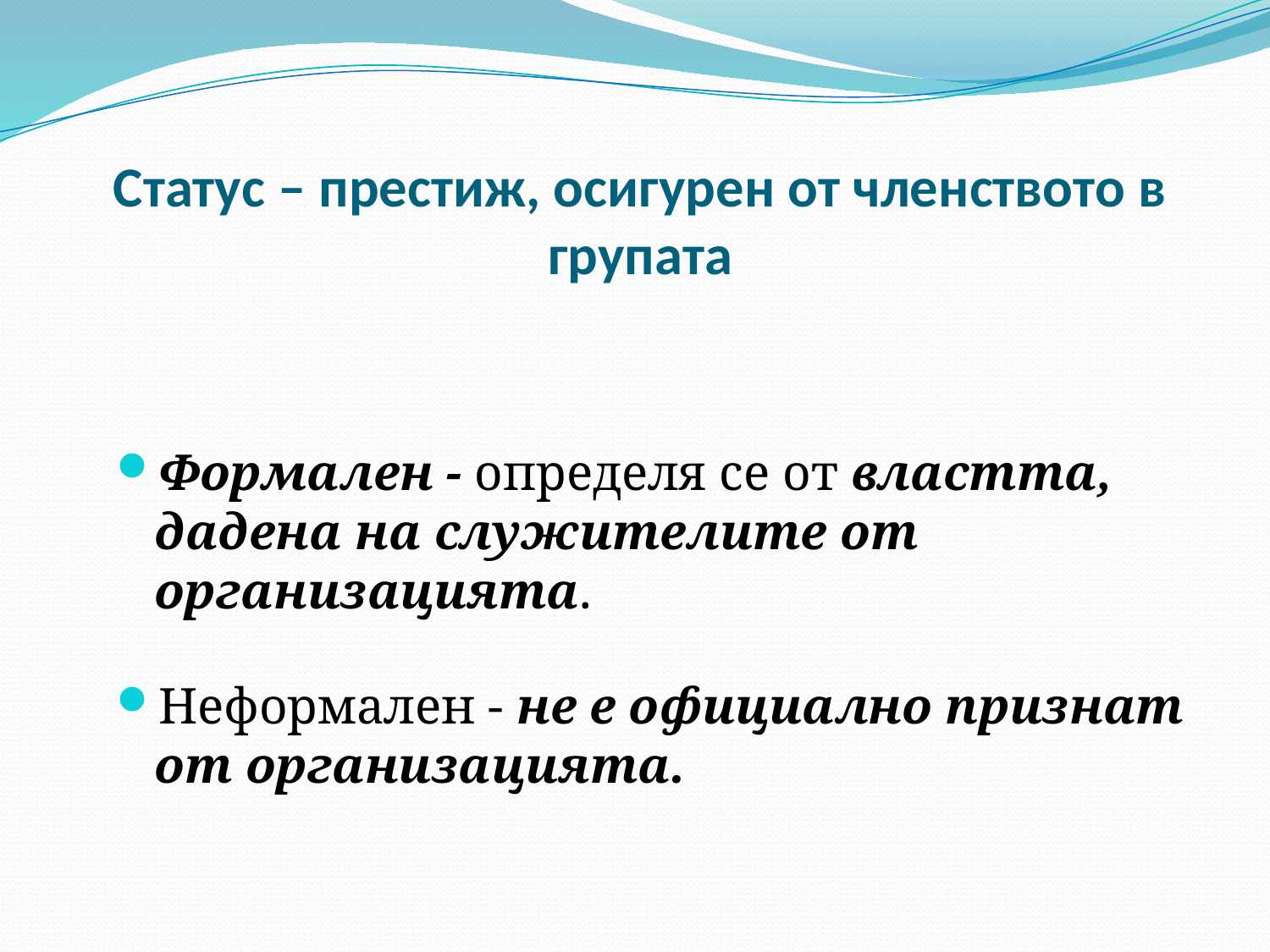

# Статус – престиж, осигурен от членството в групата

Формален - определя се от властта, дадена на служителите от организацията.

Неформален - не е официално признат от организацията.